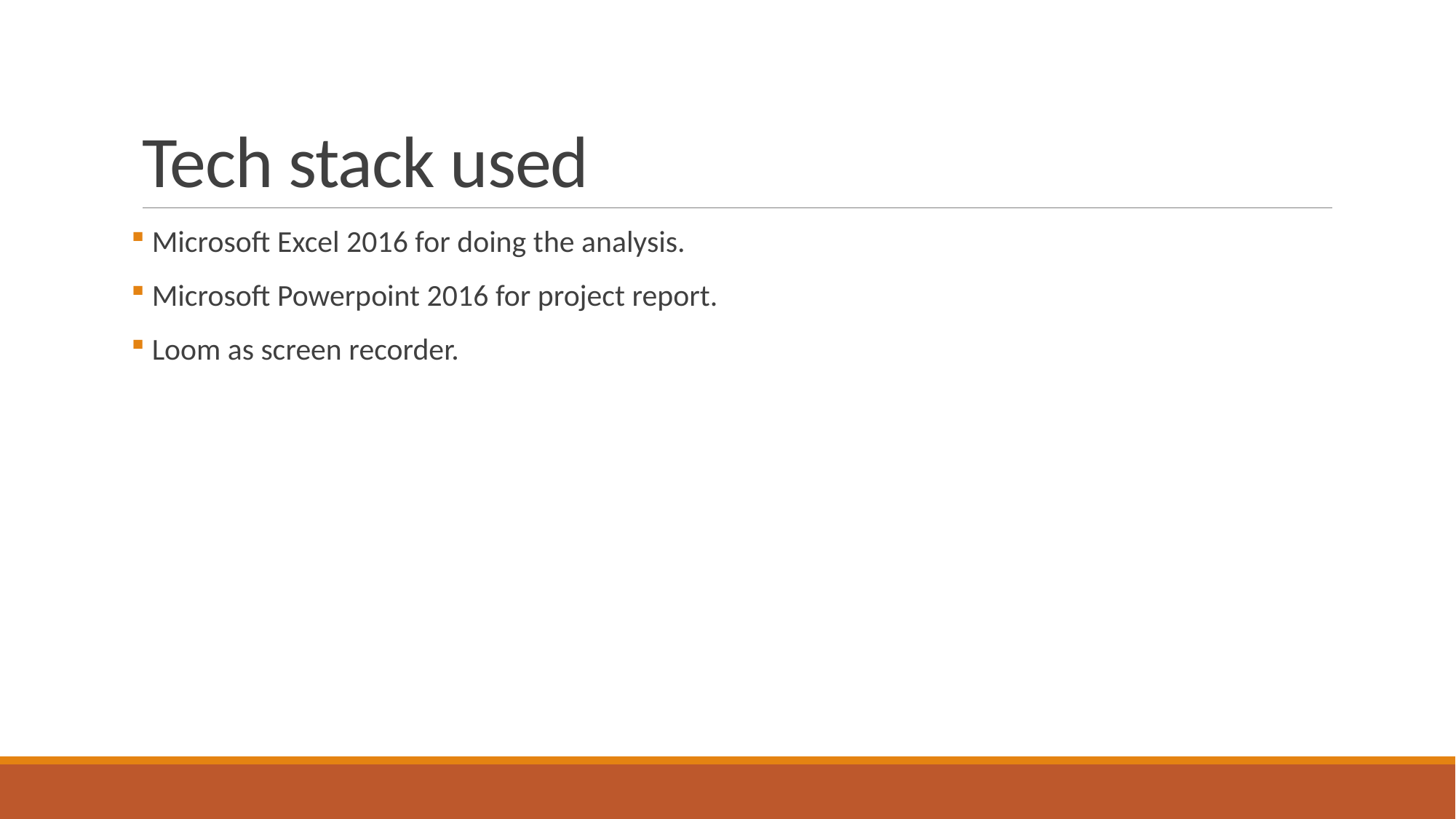

# Tech stack used
 Microsoft Excel 2016 for doing the analysis.
 Microsoft Powerpoint 2016 for project report.
 Loom as screen recorder.